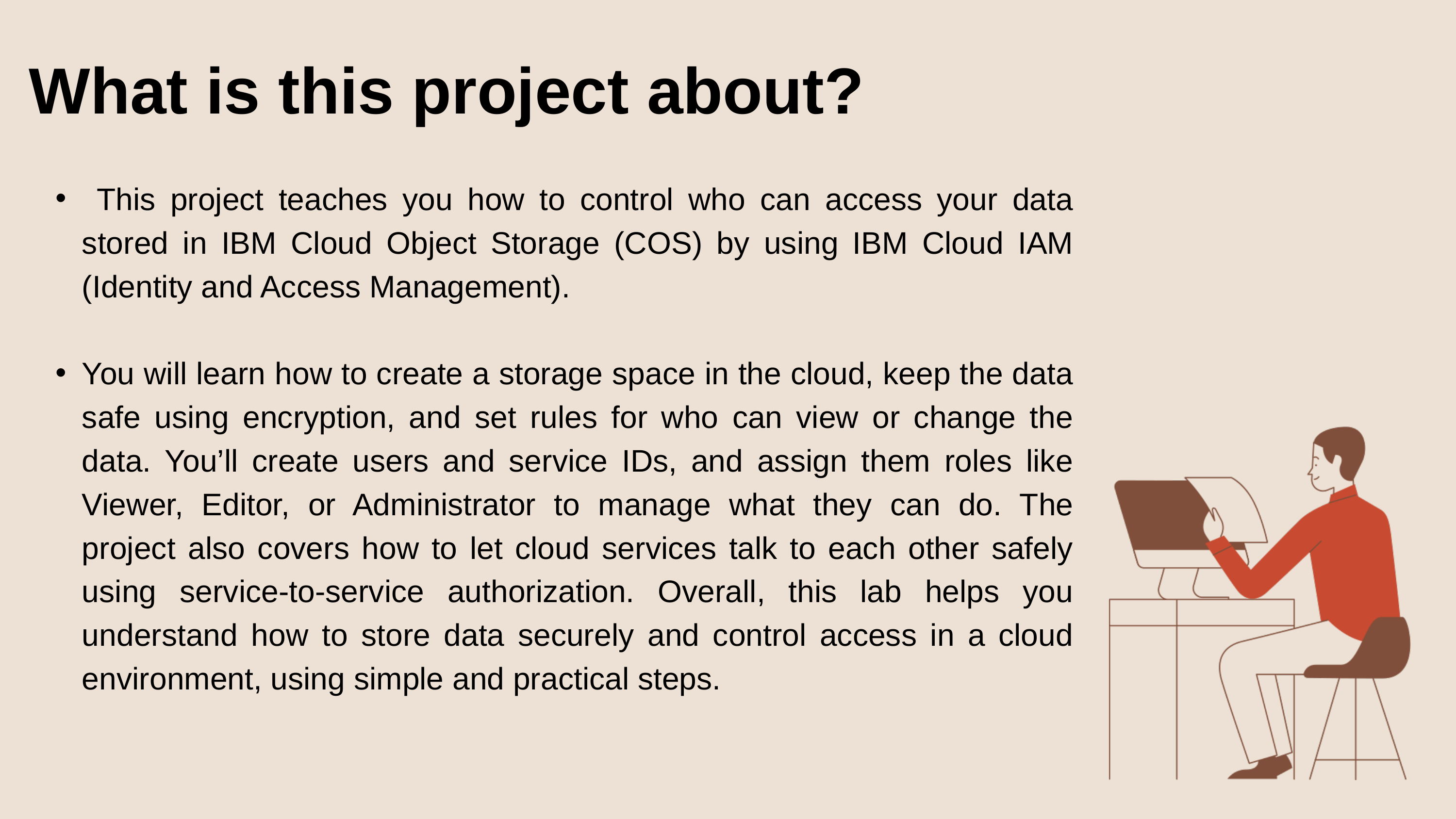

What is this project about?
 This project teaches you how to control who can access your data stored in IBM Cloud Object Storage (COS) by using IBM Cloud IAM (Identity and Access Management).

You will learn how to create a storage space in the cloud, keep the data safe using encryption, and set rules for who can view or change the data. You’ll create users and service IDs, and assign them roles like Viewer, Editor, or Administrator to manage what they can do. The project also covers how to let cloud services talk to each other safely using service-to-service authorization. Overall, this lab helps you understand how to store data securely and control access in a cloud environment, using simple and practical steps.